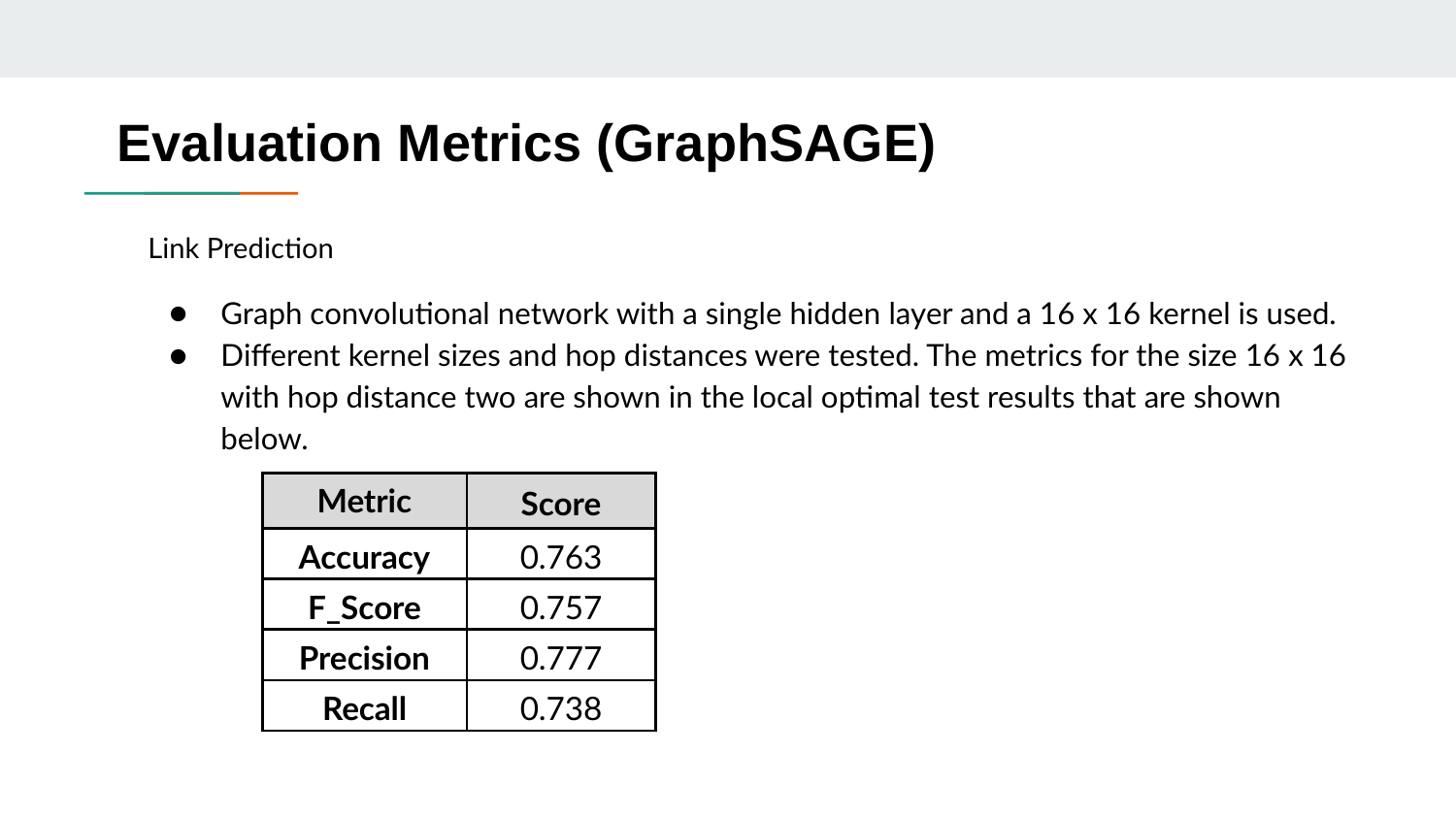

Evaluation Metrics (GraphSAGE)
Link Prediction
Graph convolutional network with a single hidden layer and a 16 x 16 kernel is used.
Different kernel sizes and hop distances were tested. The metrics for the size 16 x 16 with hop distance two are shown in the local optimal test results that are shown below.

| Metric | Score |
| --- | --- |
| Accuracy | 0.763 |
| F\_Score | 0.757 |
| Precision | 0.777 |
| Recall | 0.738 |